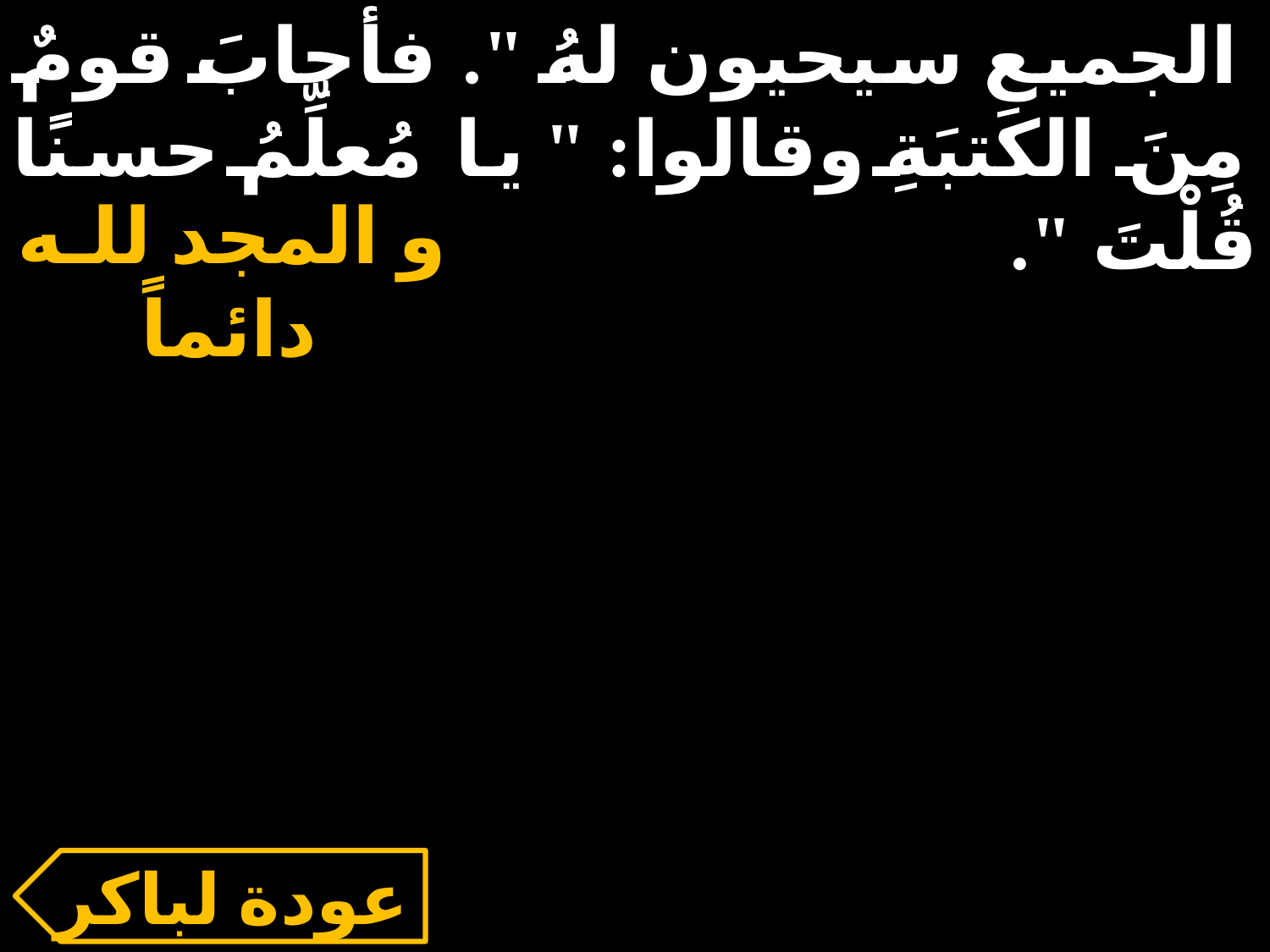

الجميع سيحيون لهُ ". فأجابَ قومٌ مِنَ الكَتبَةِ وقالوا: " يا مُعلِّمُ حسنًا قُلْتَ ".
و المجد للـه دائماً
عودة لباكر